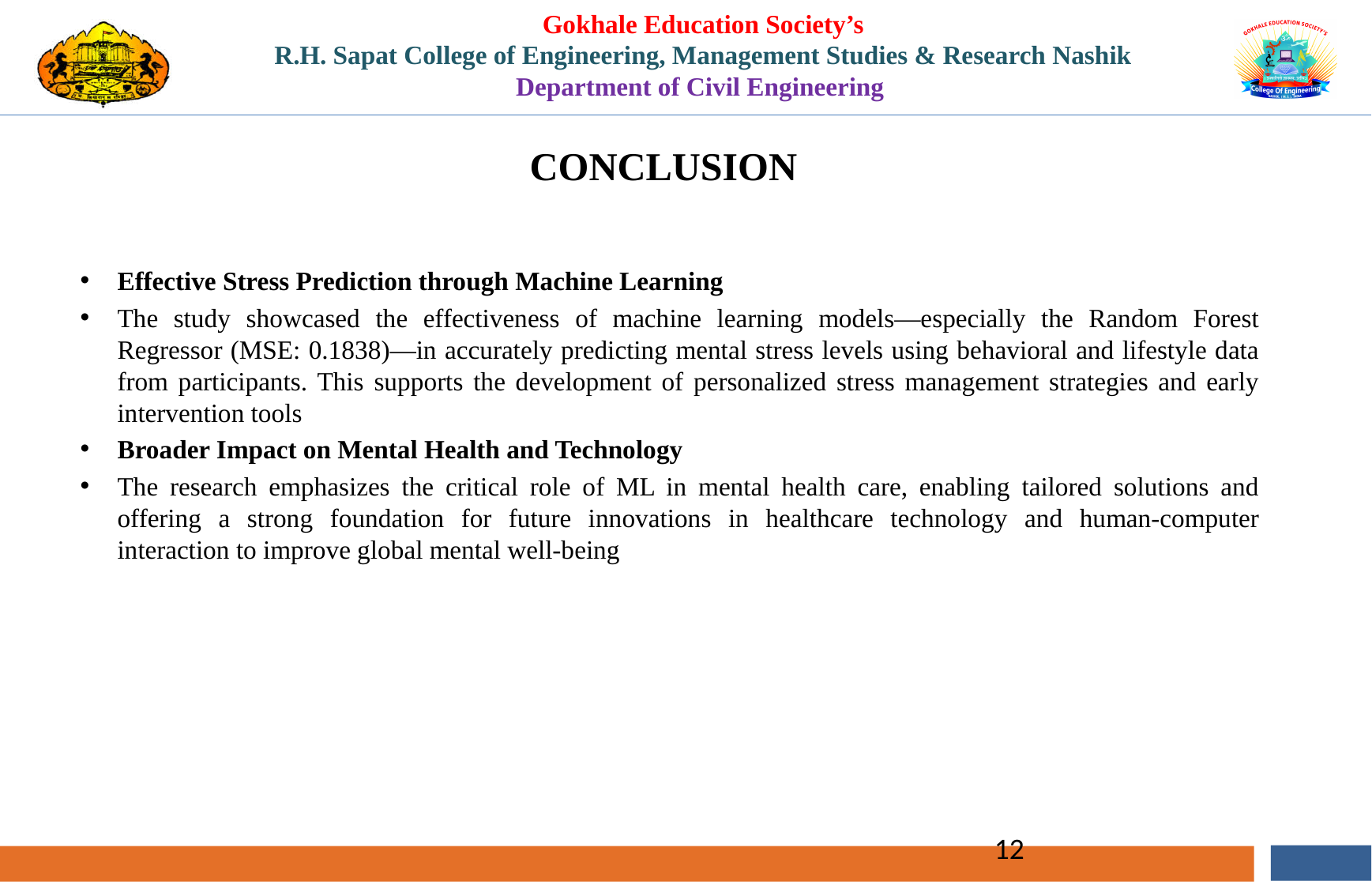

# CONCLUSION
Effective Stress Prediction through Machine Learning
The study showcased the effectiveness of machine learning models—especially the Random Forest Regressor (MSE: 0.1838)—in accurately predicting mental stress levels using behavioral and lifestyle data from participants. This supports the development of personalized stress management strategies and early intervention tools
Broader Impact on Mental Health and Technology
The research emphasizes the critical role of ML in mental health care, enabling tailored solutions and offering a strong foundation for future innovations in healthcare technology and human-computer interaction to improve global mental well-being

12